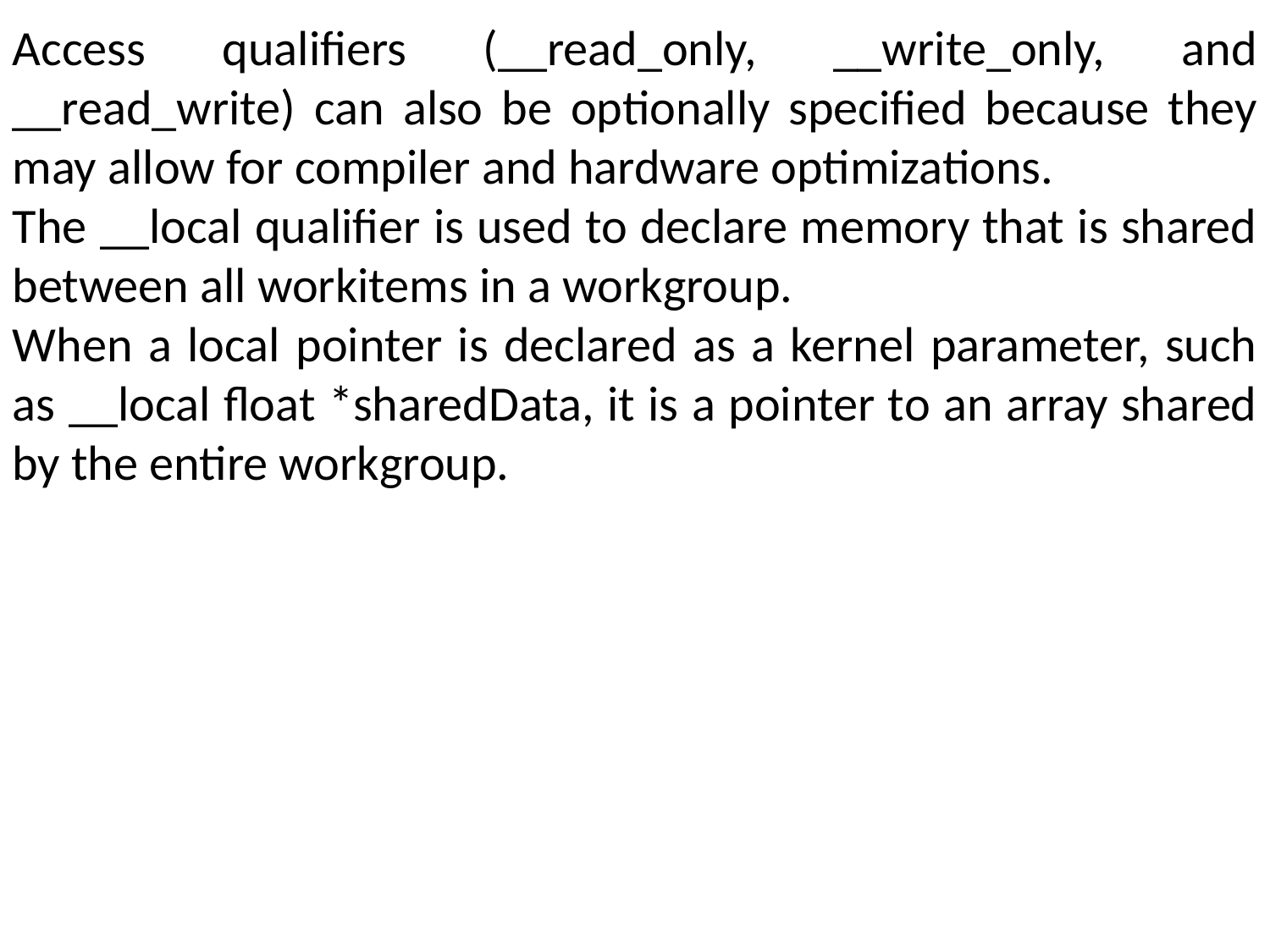

Access qualifiers (__read_only, __write_only, and __read_write) can also be optionally specified because they may allow for compiler and hardware optimizations.
The __local qualifier is used to declare memory that is shared between all workitems in a workgroup.
When a local pointer is declared as a kernel parameter, such as __local float *sharedData, it is a pointer to an array shared by the entire workgroup.